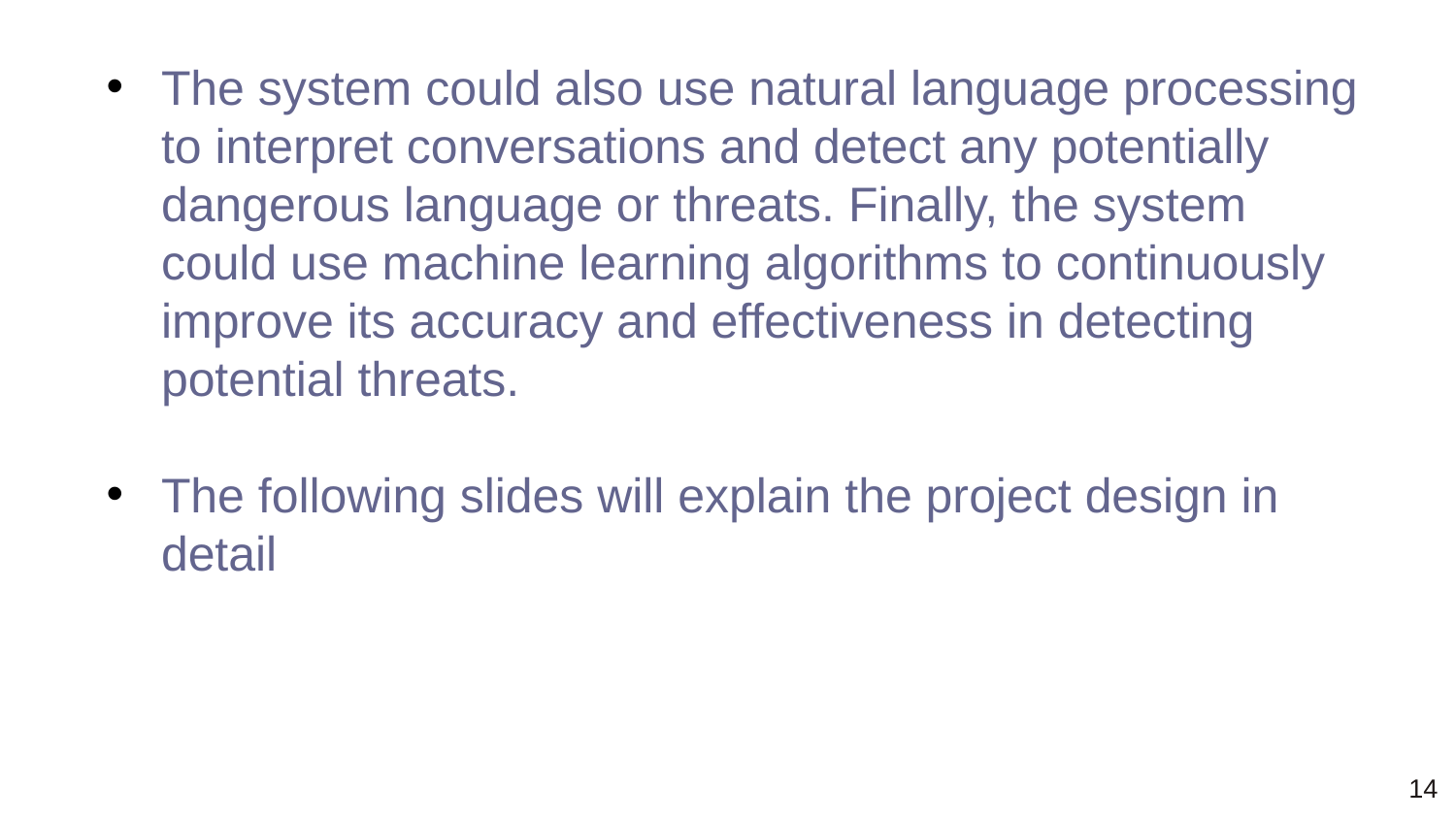

The system could also use natural language processing to interpret conversations and detect any potentially dangerous language or threats. Finally, the system could use machine learning algorithms to continuously improve its accuracy and effectiveness in detecting potential threats.

The following slides will explain the project design in detail
14